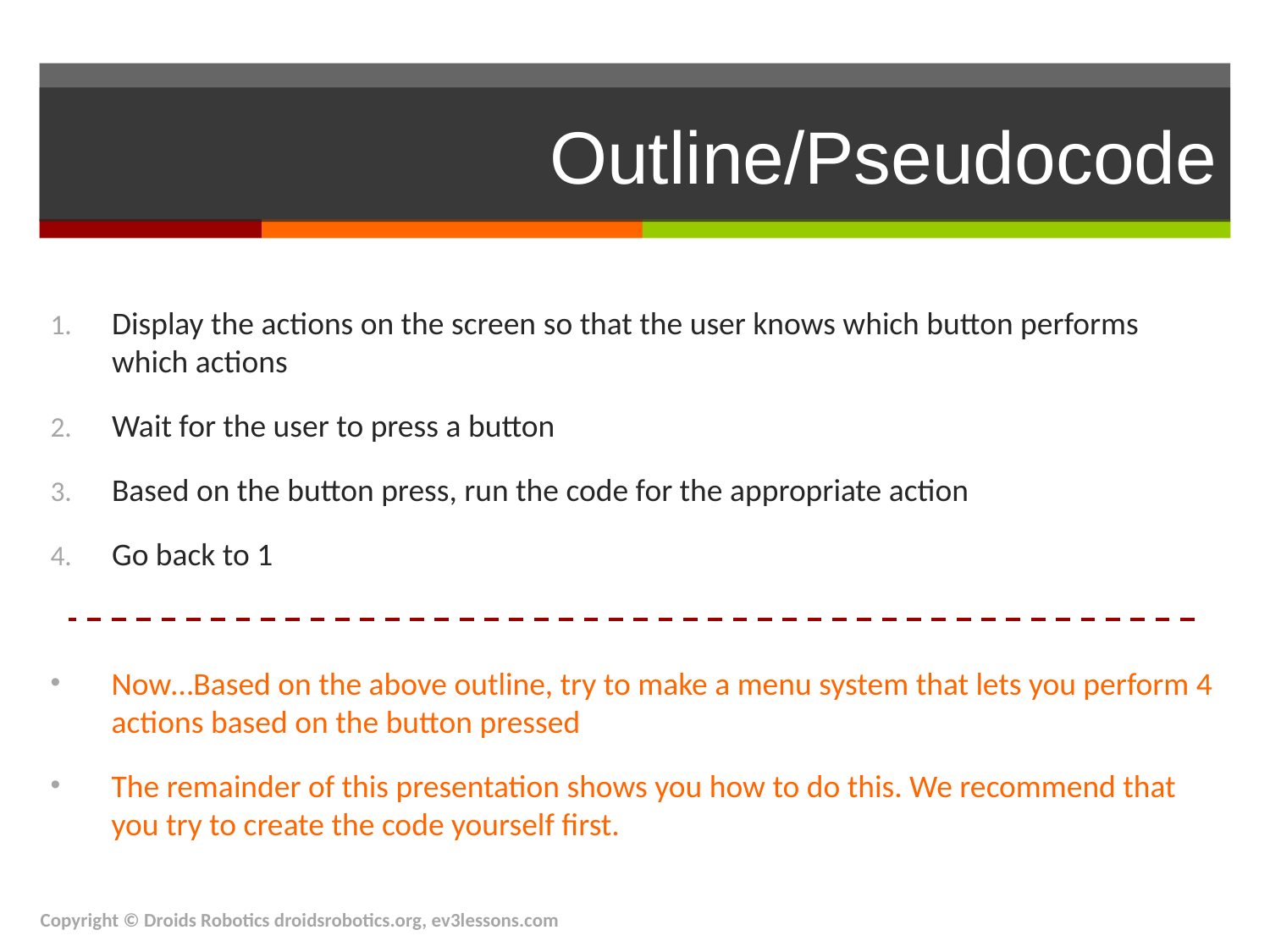

# Outline/Pseudocode
Display the actions on the screen so that the user knows which button performs which actions
Wait for the user to press a button
Based on the button press, run the code for the appropriate action
Go back to 1

Now…Based on the above outline, try to make a menu system that lets you perform 4 actions based on the button pressed
The remainder of this presentation shows you how to do this. We recommend that you try to create the code yourself first.
Copyright © Droids Robotics droidsrobotics.org, ev3lessons.com